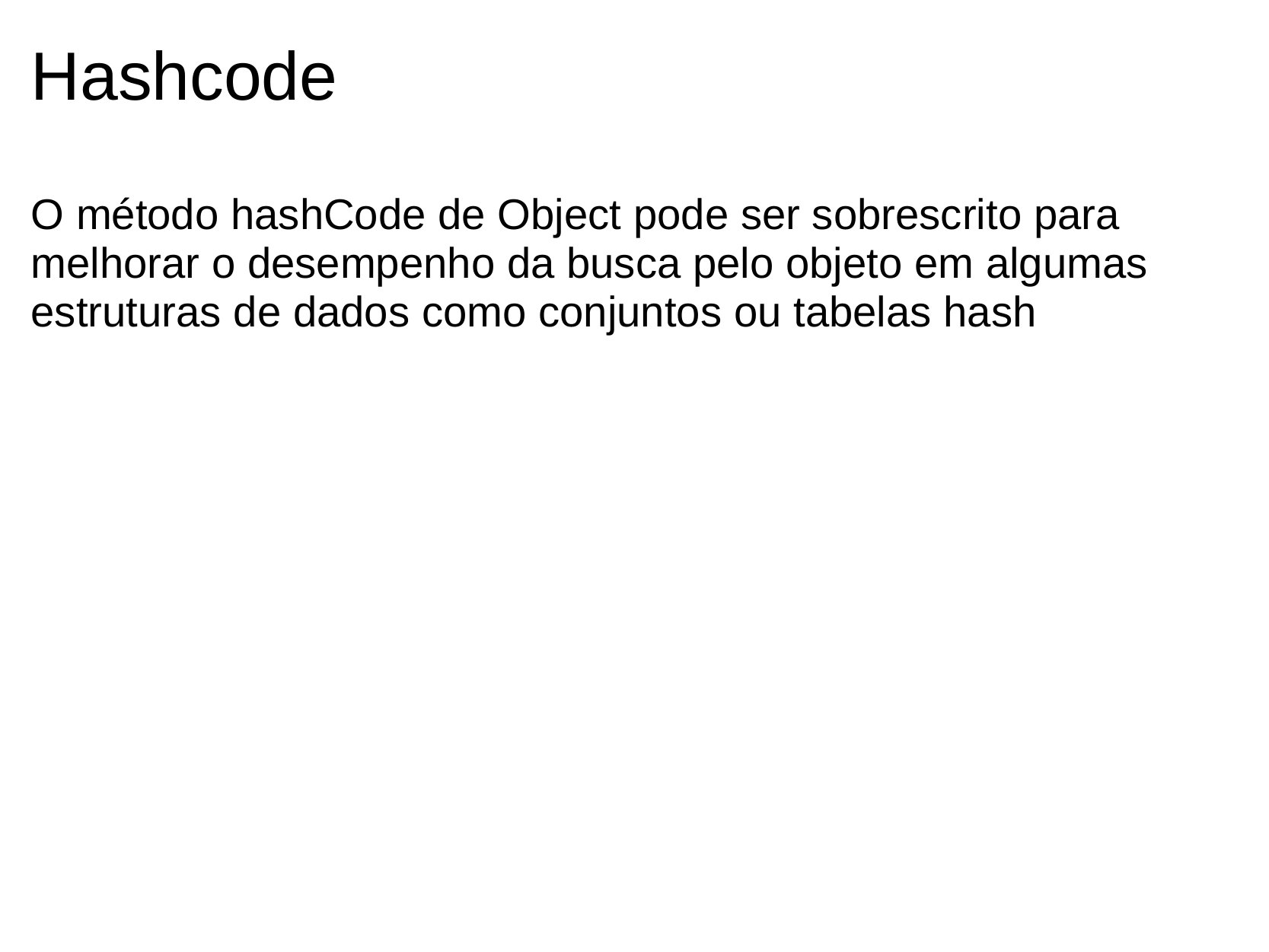

# Hashcode
O método hashCode de Object pode ser sobrescrito para melhorar o desempenho da busca pelo objeto em algumas estruturas de dados como conjuntos ou tabelas hash